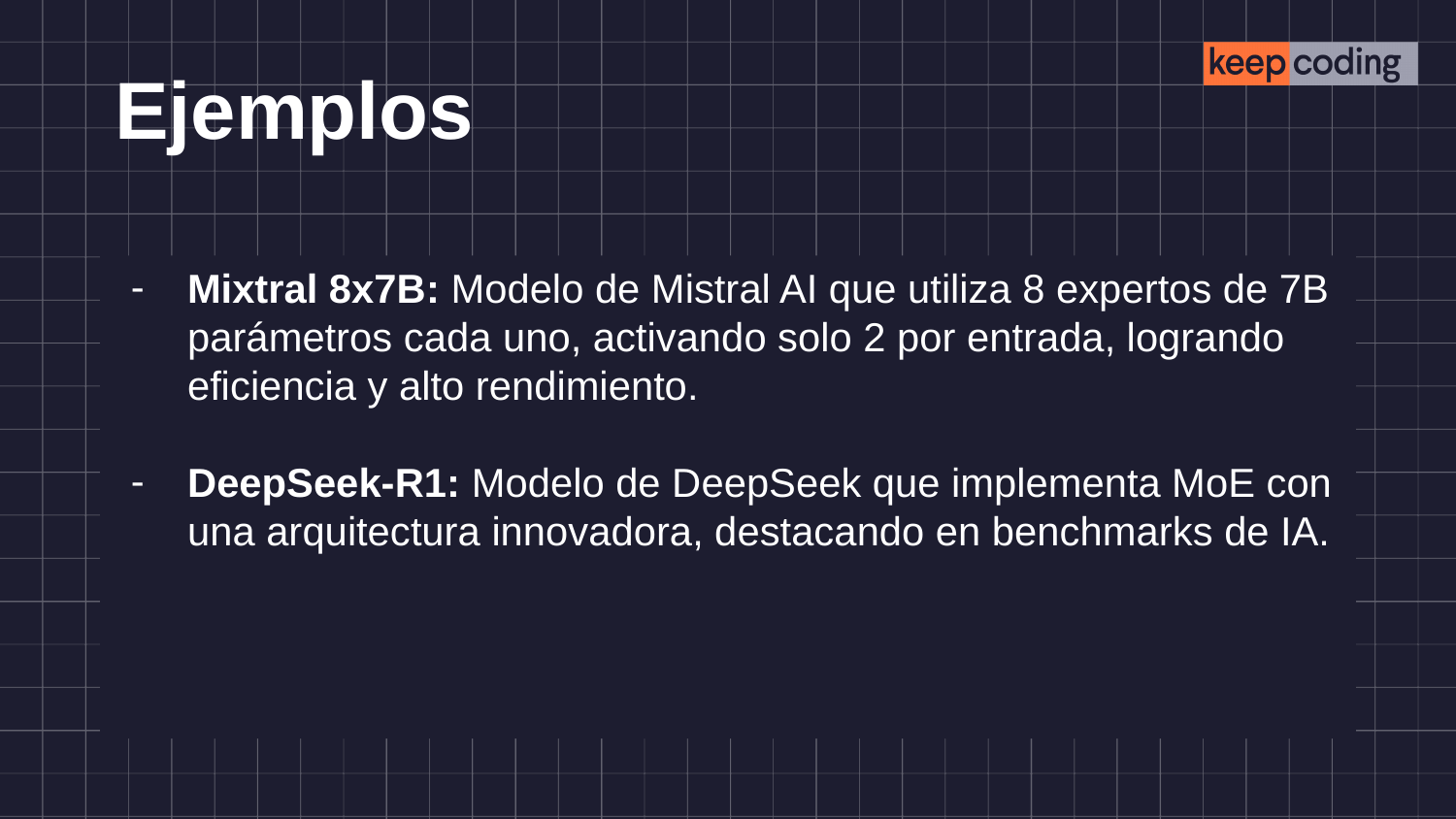

# Ejemplos

Mixtral 8x7B: Modelo de Mistral AI que utiliza 8 expertos de 7B parámetros cada uno, activando solo 2 por entrada, logrando eficiencia y alto rendimiento.
DeepSeek-R1: Modelo de DeepSeek que implementa MoE con una arquitectura innovadora, destacando en benchmarks de IA.